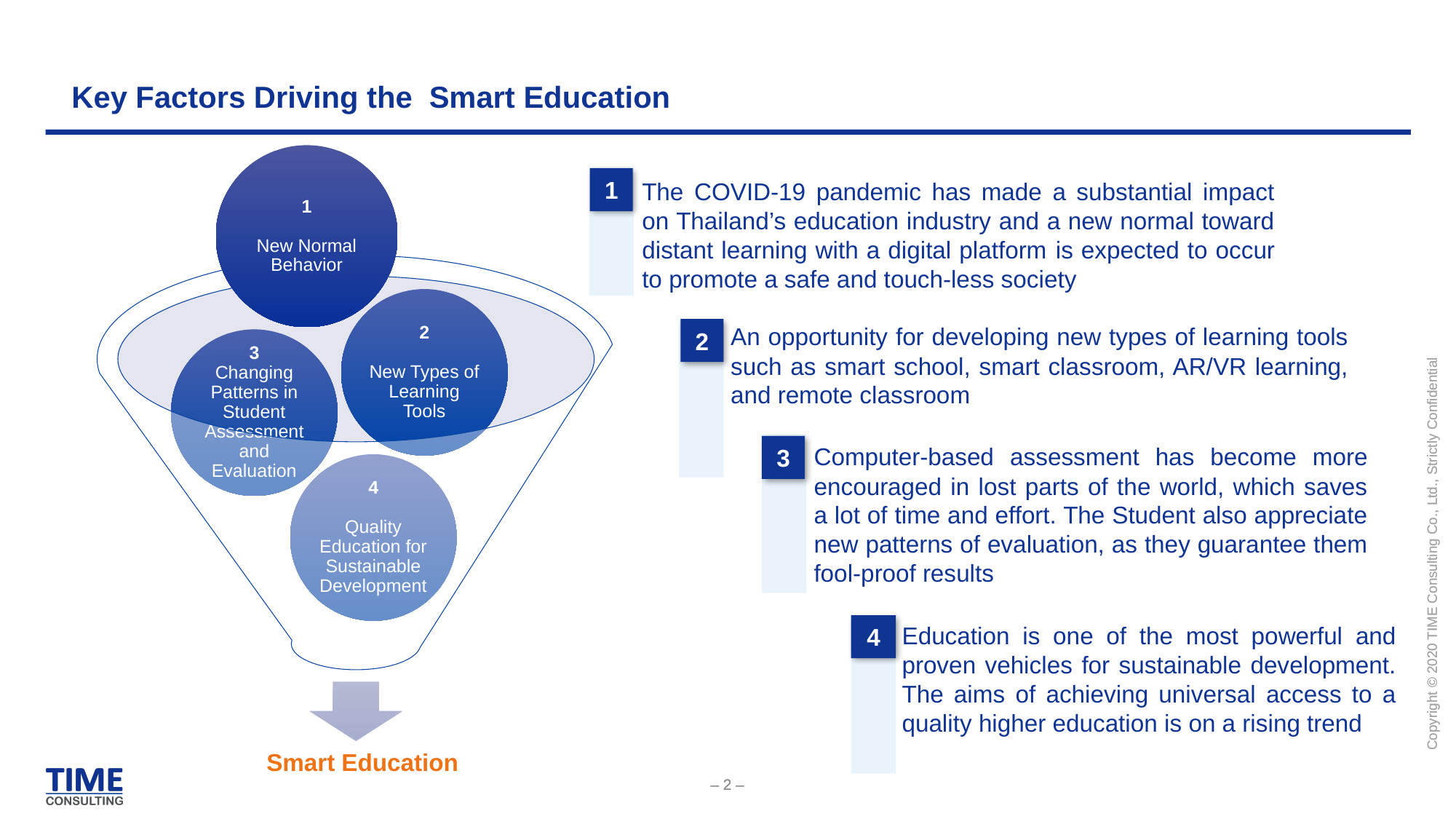

Key Factors Driving the  Smart Education

1
New Normal Behavior

1
The COVID-19 pandemic has made a substantial impact on Thailand’s education industry and a new normal toward distant learning with a digital platform is expected to occur to promote a safe and touch-less society
Smart Education
4
Quality Education for Sustainable Development
3
Changing Patterns in Student Assessment and Evaluation
2
New Types of Learning Tools
An opportunity for developing new types of learning tools such as smart school, smart classroom, AR/VR learning, and remote classroom

2

3
Computer-based assessment has become more encouraged in lost parts of the world, which saves a lot of time and effort. The Student also appreciate new patterns of evaluation, as they guarantee them fool-proof results
4
Education is one of the most powerful and proven vehicles for sustainable development. The aims of achieving universal access to a quality higher education is on a rising trend